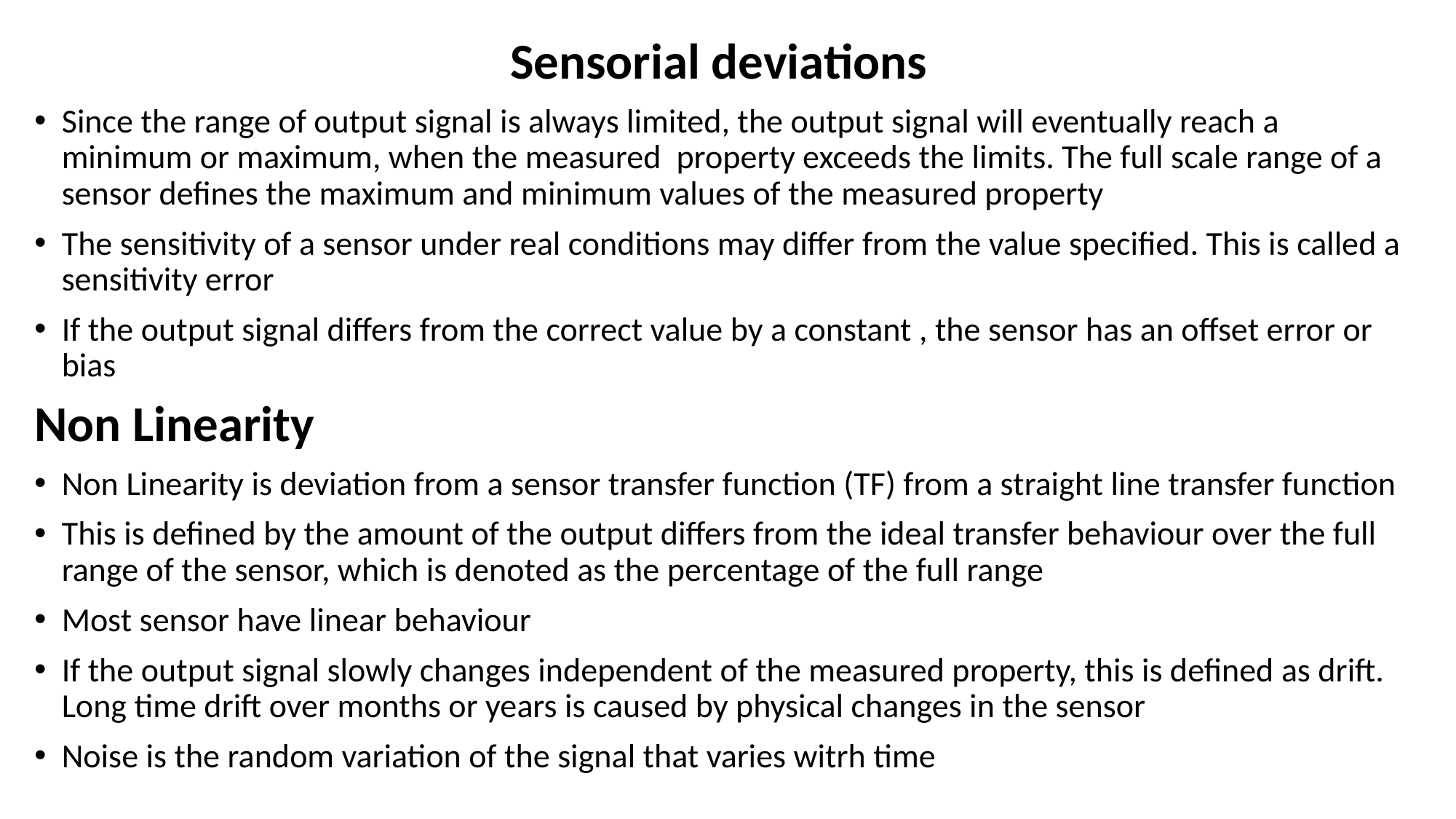

Sensorial deviations
Since the range of output signal is always limited, the output signal will eventually reach a minimum or maximum, when the measured  property exceeds the limits. The full scale range of a sensor defines the maximum and minimum values of the measured property
The sensitivity of a sensor under real conditions may differ from the value specified. This is called a sensitivity error
If the output signal differs from the correct value by a constant , the sensor has an offset error or bias
Non Linearity
Non Linearity is deviation from a sensor transfer function (TF) from a straight line transfer function
This is defined by the amount of the output differs from the ideal transfer behaviour over the full range of the sensor, which is denoted as the percentage of the full range
Most sensor have linear behaviour
If the output signal slowly changes independent of the measured property, this is defined as drift. Long time drift over months or years is caused by physical changes in the sensor
Noise is the random variation of the signal that varies witrh time